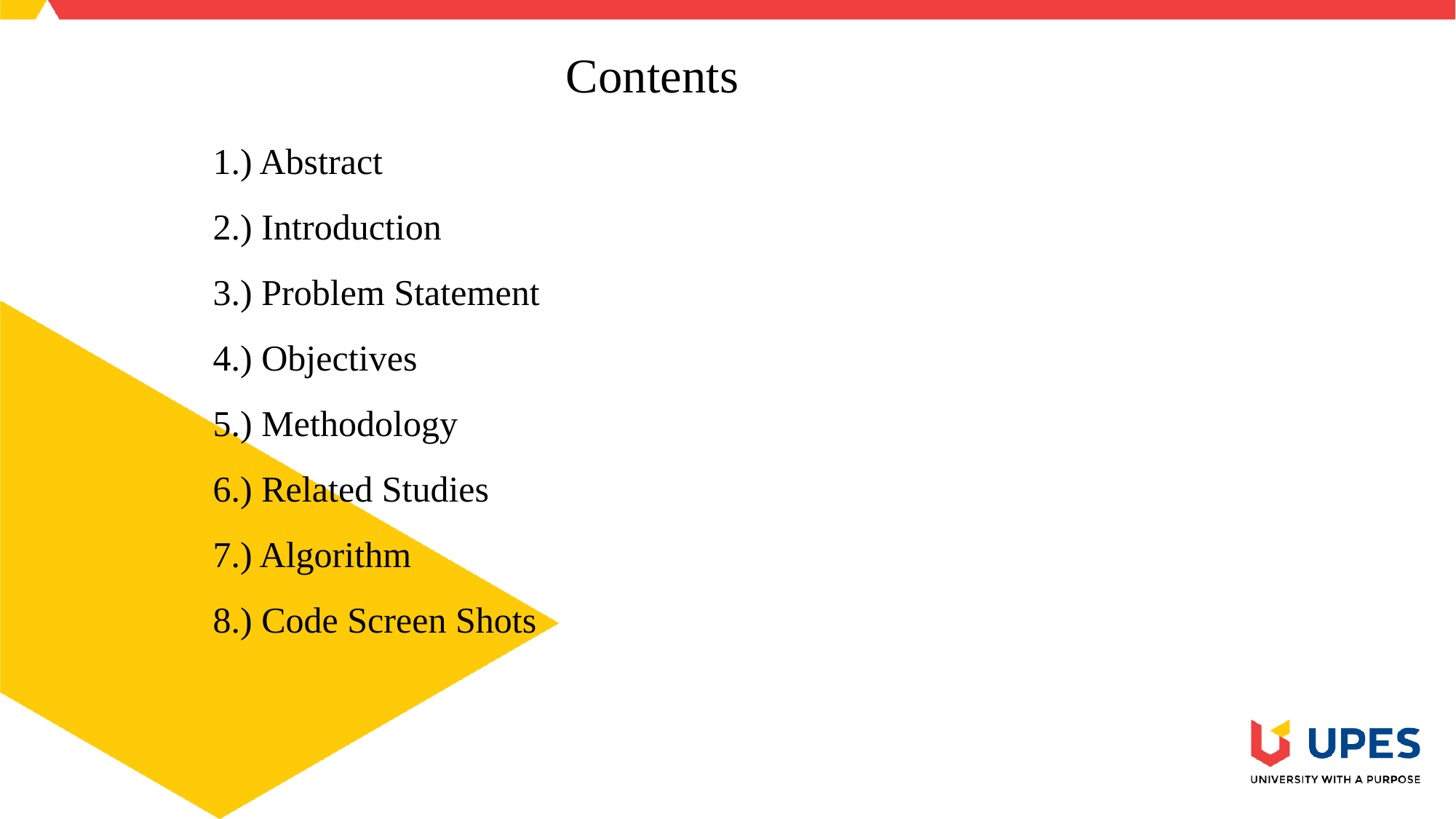

# Contents
1.) Abstract
2.) Introduction
3.) Problem Statement
4.) Objectives
5.) Methodology
6.) Related Studies
7.) Algorithm
8.) Code Screen Shots